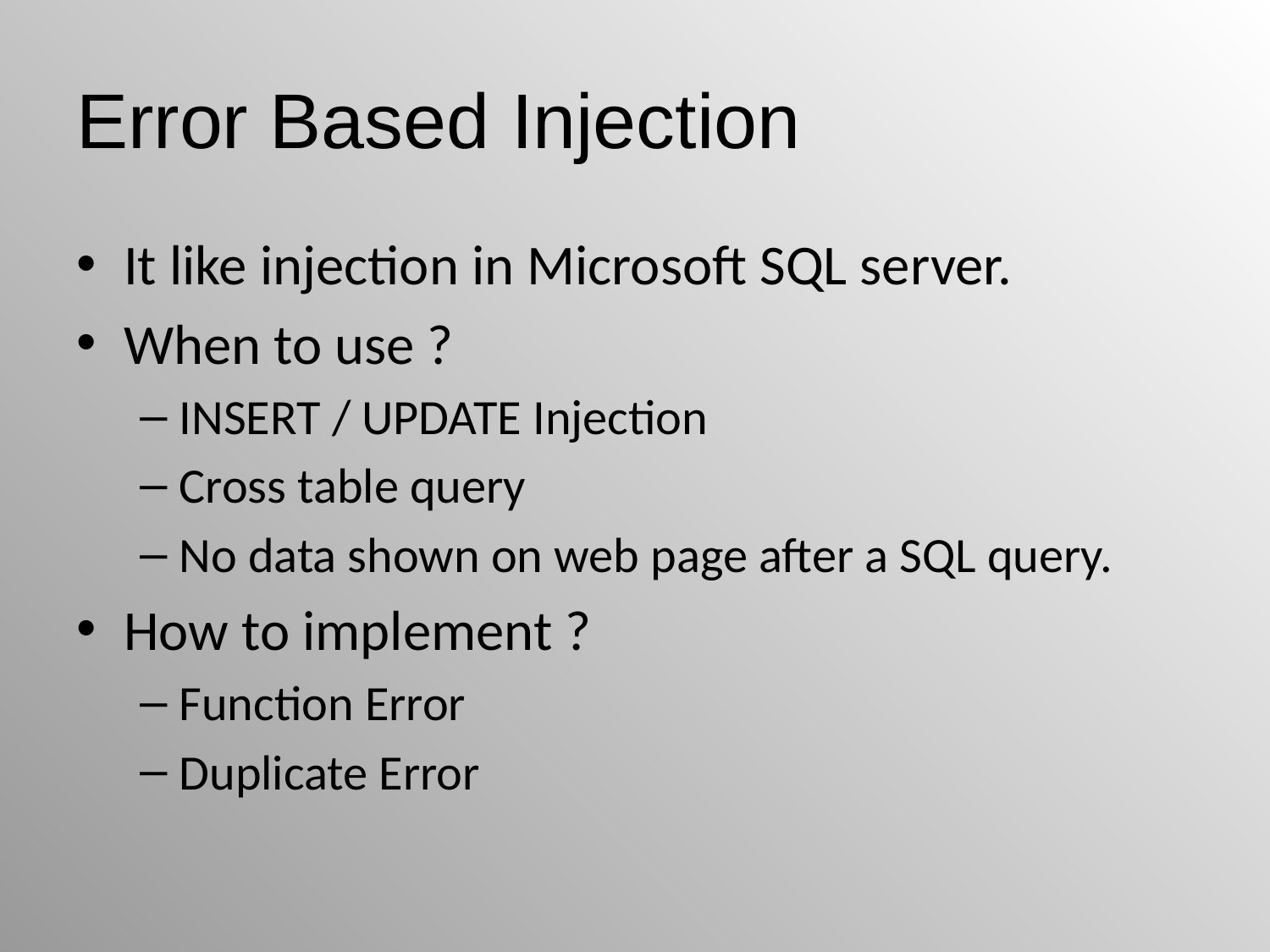

# Error Based Injection
It like injection in Microsoft SQL server.
When to use ?
INSERT / UPDATE Injection
Cross table query
No data shown on web page after a SQL query.
How to implement ?
Function Error
Duplicate Error